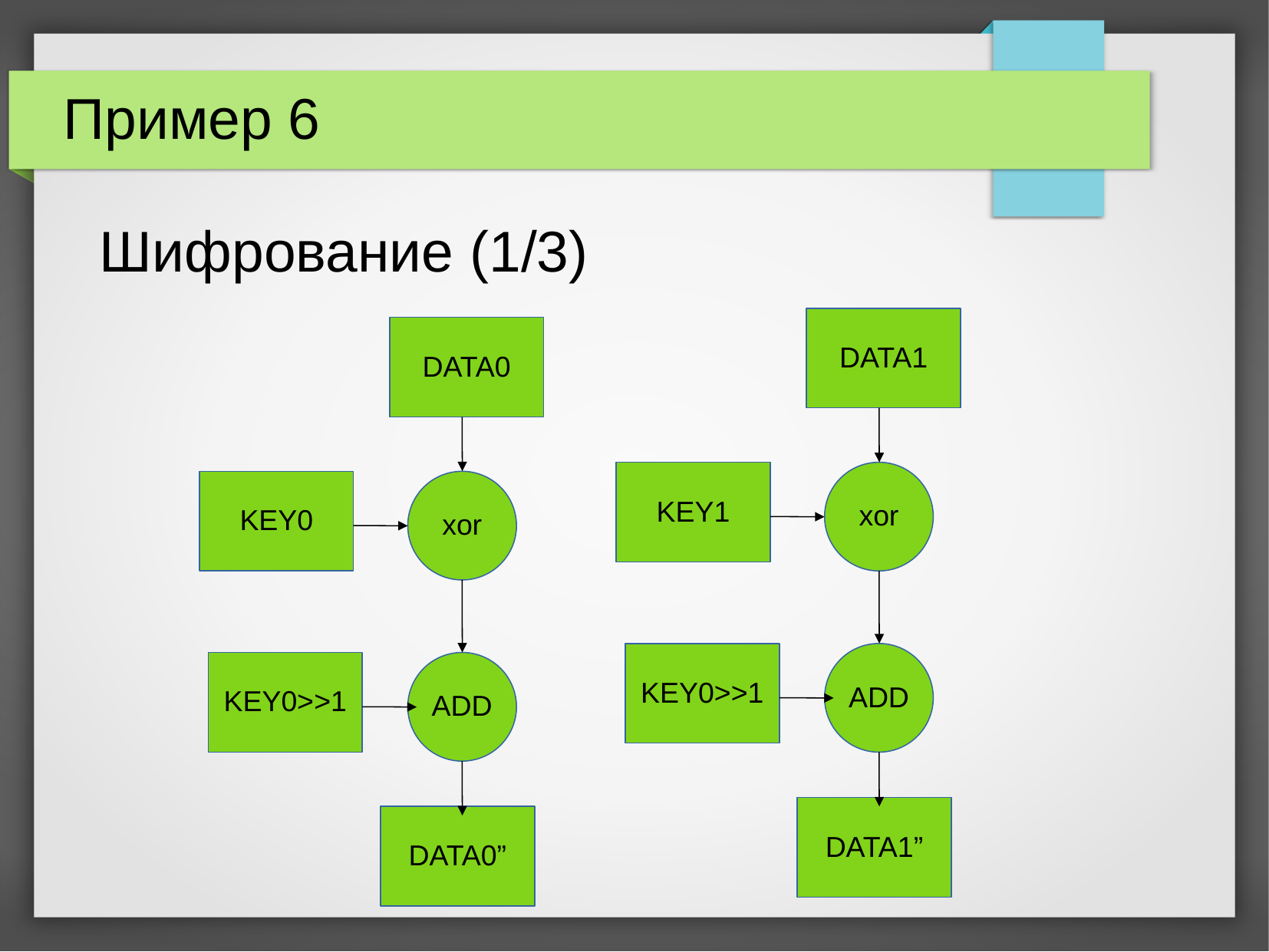

# Пример 6
Шифрование (1/3)
DATA1
DATA0

KEY1
xor
KEY0
xor

KEY0>>1
ADD
KEY0>>1
ADD

DATA1”
DATA0”